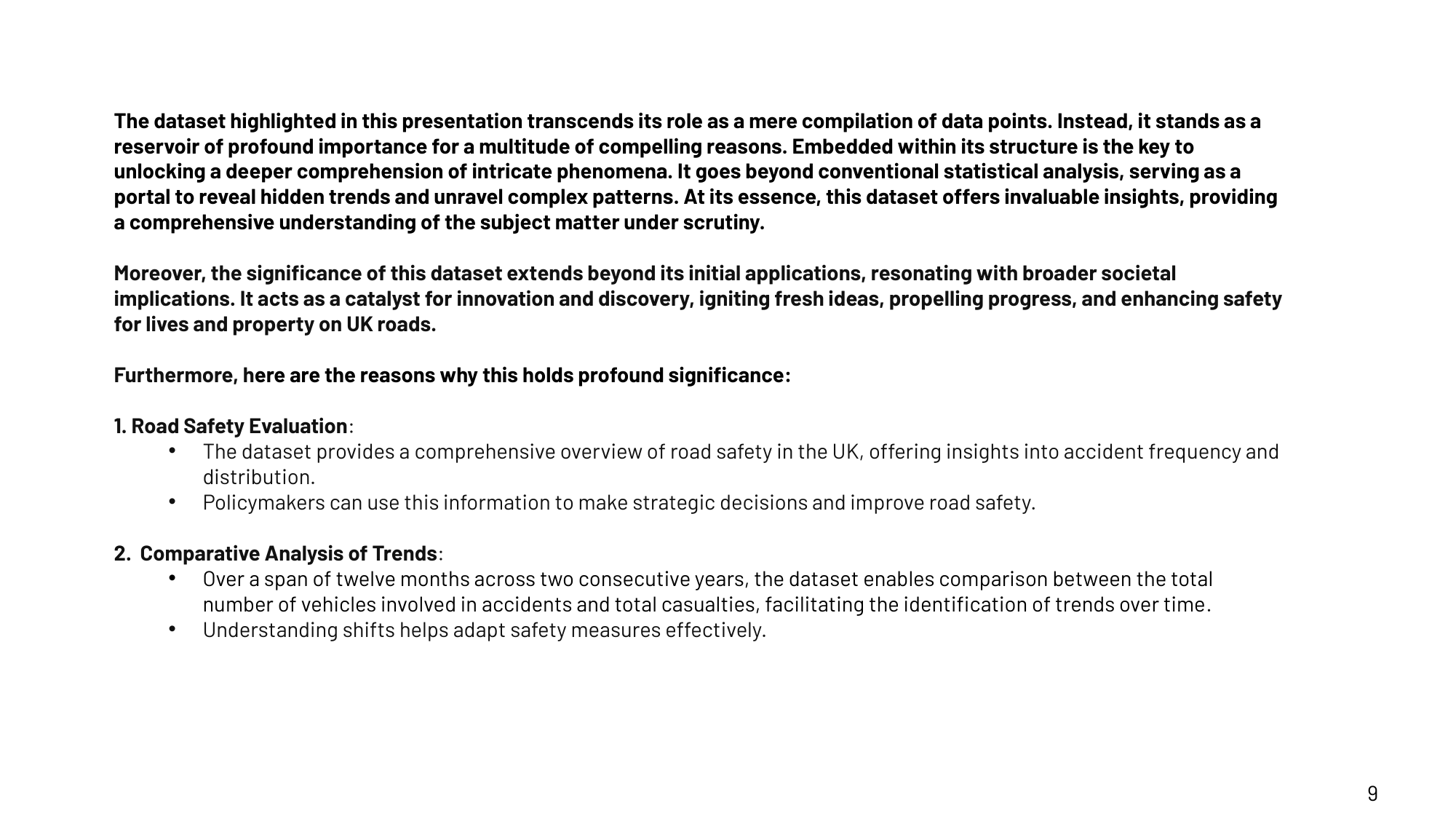

The dataset highlighted in this presentation transcends its role as a mere compilation of data points. Instead, it stands as a reservoir of profound importance for a multitude of compelling reasons. Embedded within its structure is the key to unlocking a deeper comprehension of intricate phenomena. It goes beyond conventional statistical analysis, serving as a portal to reveal hidden trends and unravel complex patterns. At its essence, this dataset offers invaluable insights, providing a comprehensive understanding of the subject matter under scrutiny.

Moreover, the significance of this dataset extends beyond its initial applications, resonating with broader societal implications. It acts as a catalyst for innovation and discovery, igniting fresh ideas, propelling progress, and enhancing safety for lives and property on UK roads.

Furthermore, here are the reasons why this holds profound significance:

1. Road Safety Evaluation:
The dataset provides a comprehensive overview of road safety in the UK, offering insights into accident frequency and distribution.
Policymakers can use this information to make strategic decisions and improve road safety.

2.  Comparative Analysis of Trends:
Over a span of twelve months across two consecutive years, the dataset enables comparison between the total number of vehicles involved in accidents and total casualties, facilitating the identification of trends over time.
Understanding shifts helps adapt safety measures effectively.
9